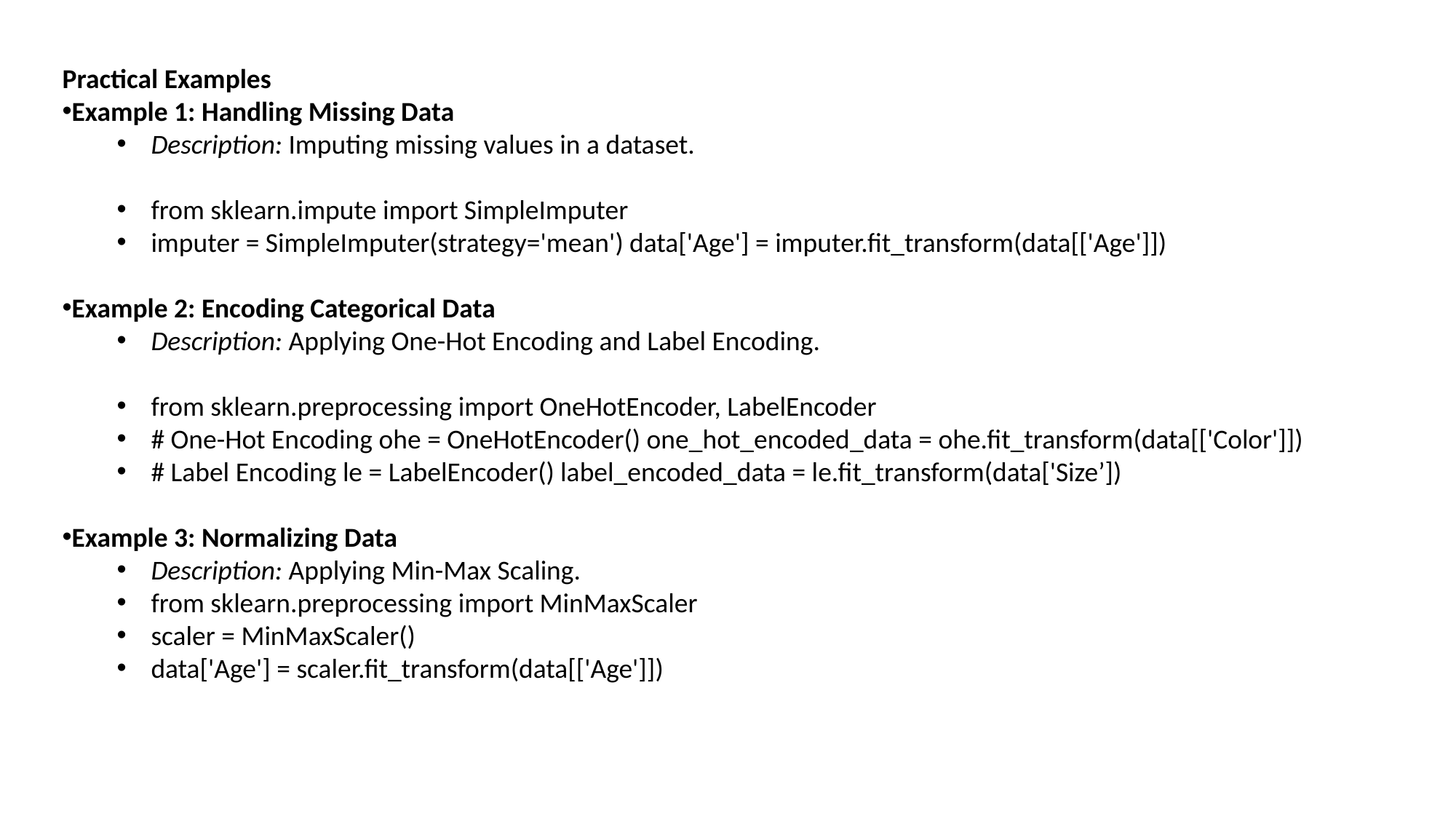

Practical Examples
Example 1: Handling Missing Data
Description: Imputing missing values in a dataset.

from sklearn.impute import SimpleImputer
imputer = SimpleImputer(strategy='mean') data['Age'] = imputer.fit_transform(data[['Age']])

Example 2: Encoding Categorical Data
Description: Applying One-Hot Encoding and Label Encoding.

from sklearn.preprocessing import OneHotEncoder, LabelEncoder
# One-Hot Encoding ohe = OneHotEncoder() one_hot_encoded_data = ohe.fit_transform(data[['Color']])
# Label Encoding le = LabelEncoder() label_encoded_data = le.fit_transform(data['Size’])

Example 3: Normalizing Data
Description: Applying Min-Max Scaling.
from sklearn.preprocessing import MinMaxScaler
scaler = MinMaxScaler()
data['Age'] = scaler.fit_transform(data[['Age']])